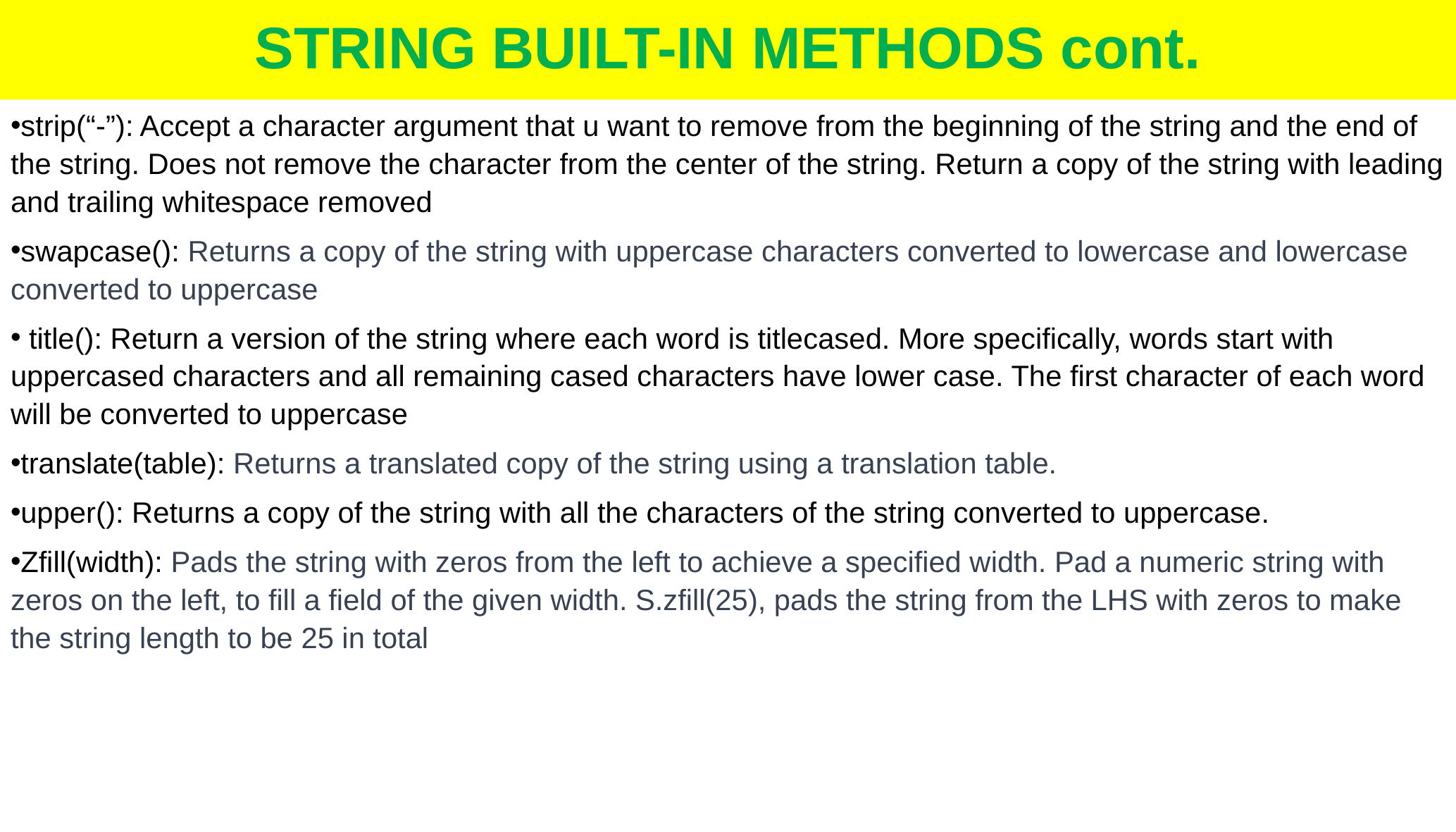

# STRING BUILT-IN METHODS cont.
strip(“-”): Accept a character argument that u want to remove from the beginning of the string and the end of the string. Does not remove the character from the center of the string. Return a copy of the string with leading and trailing whitespace removed
swapcase(): Returns a copy of the string with uppercase characters converted to lowercase and lowercase converted to uppercase
 title(): Return a version of the string where each word is titlecased. More specifically, words start with uppercased characters and all remaining cased characters have lower case. The first character of each word will be converted to uppercase
translate(table): Returns a translated copy of the string using a translation table.
upper(): Returns a copy of the string with all the characters of the string converted to uppercase.
Zfill(width): Pads the string with zeros from the left to achieve a specified width. Pad a numeric string with zeros on the left, to fill a field of the given width. S.zfill(25), pads the string from the LHS with zeros to make the string length to be 25 in total